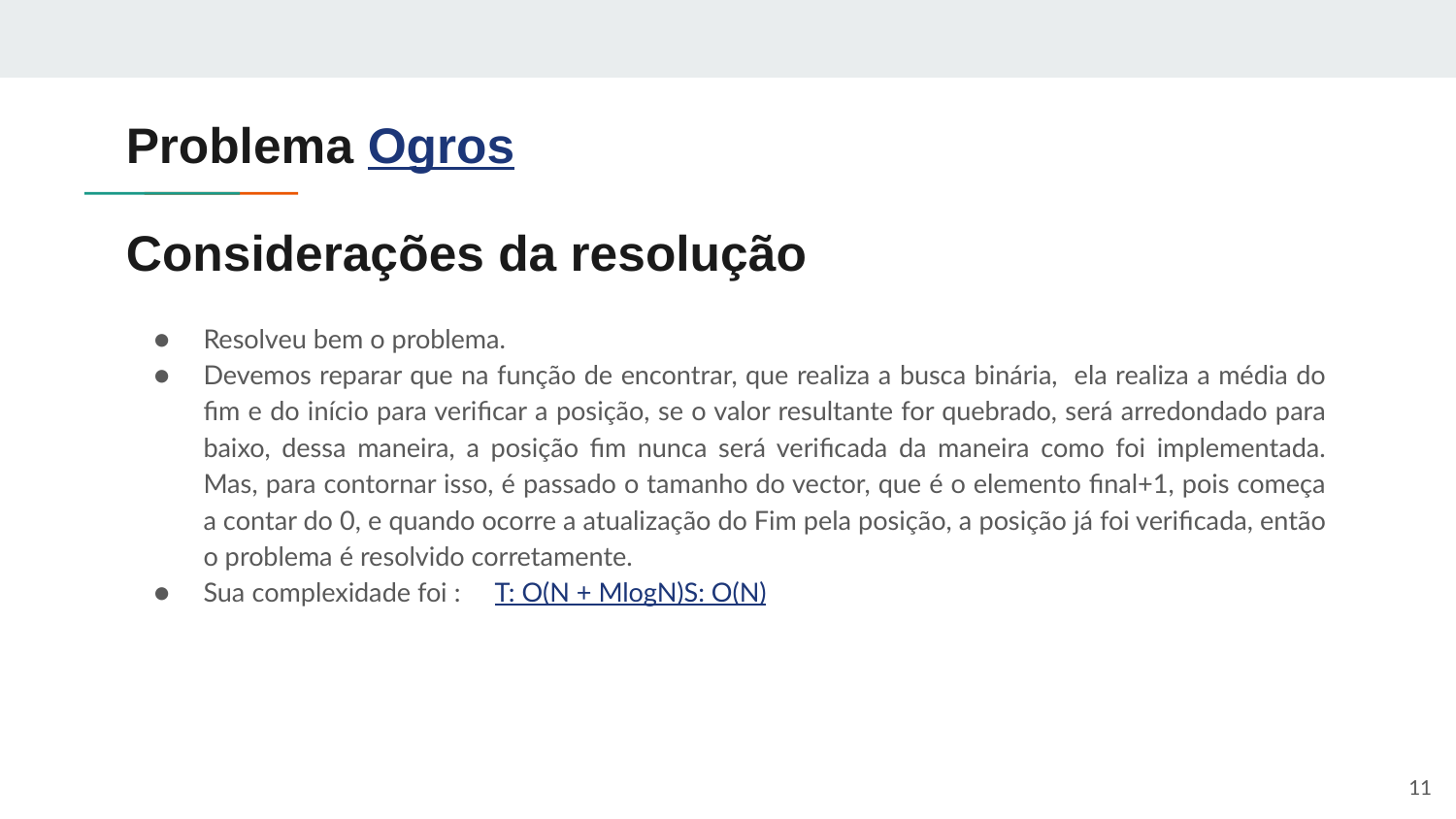

# Problema Ogros
Considerações da resolução
Resolveu bem o problema.
Devemos reparar que na função de encontrar, que realiza a busca binária,  ela realiza a média do fim e do início para verificar a posição, se o valor resultante for quebrado, será arredondado para baixo, dessa maneira, a posição fim nunca será verificada da maneira como foi implementada. Mas, para contornar isso, é passado o tamanho do vector, que é o elemento final+1, pois começa a contar do 0, e quando ocorre a atualização do Fim pela posição, a posição já foi verificada, então o problema é resolvido corretamente.
Sua complexidade foi :	T: O(N + MlogN)	S: O(N)
11